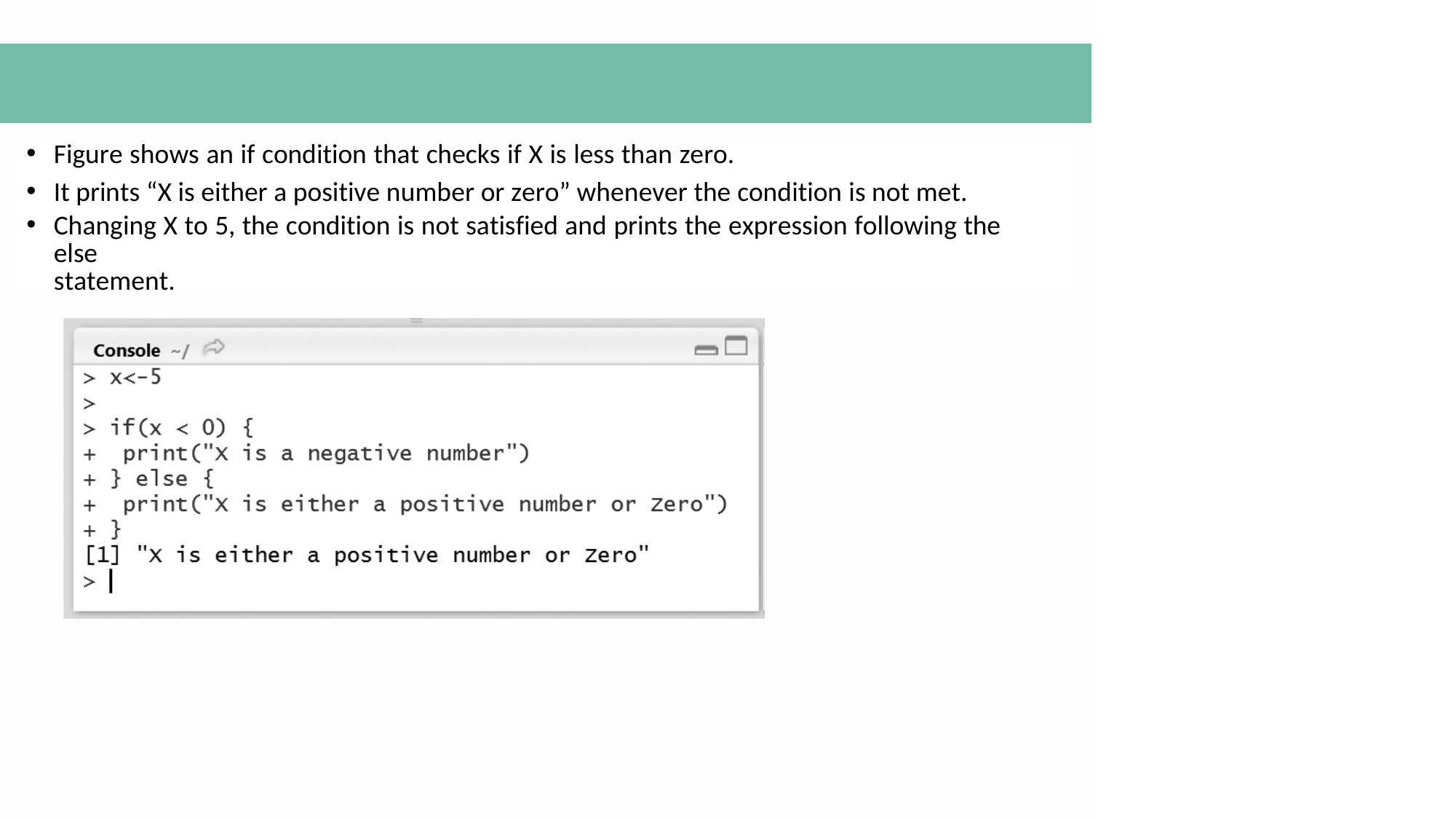

Figure shows an if condition that checks if X is less than zero.
It prints “X is either a positive number or zero” whenever the condition is not met.
Changing X to 5, the condition is not satisfied and prints the expression following the else
statement.